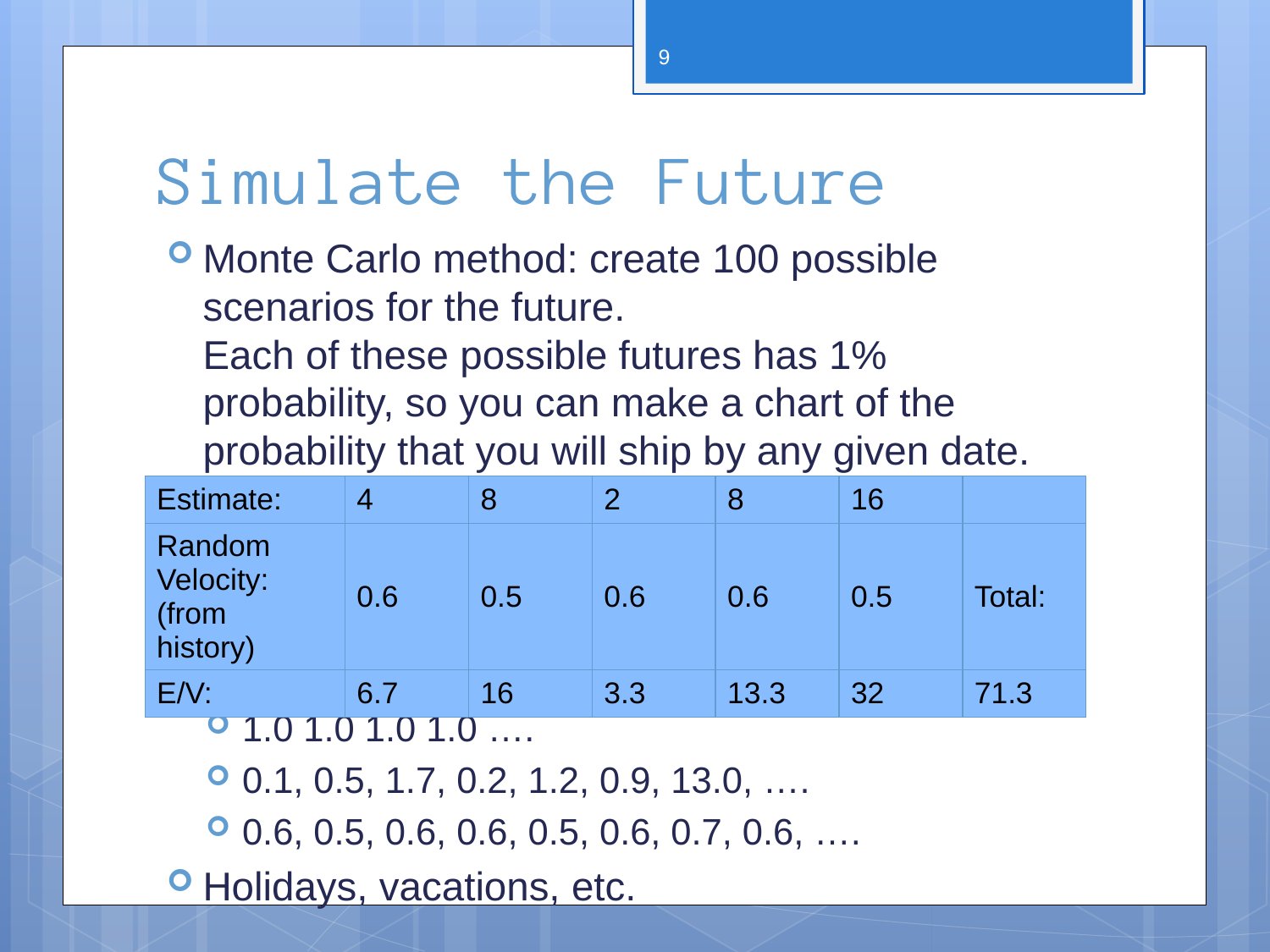

9
# Simulate the Future
Monte Carlo method: create 100 possible scenarios for the future.
Each of these possible futures has 1% probability, so you can make a chart of the probability that you will ship by any given date.

1.0 1.0 1.0 1.0 ….
0.1, 0.5, 1.7, 0.2, 1.2, 0.9, 13.0, ….
0.6, 0.5, 0.6, 0.6, 0.5, 0.6, 0.7, 0.6, ….
Holidays, vacations, etc.
| Estimate: | 4 | 8 | 2 | 8 | 16 |  |
| --- | --- | --- | --- | --- | --- | --- |
| Random Velocity: (from history) | 0.6 | 0.5 | 0.6 | 0.6 | 0.5 | Total: |
| E/V: | 6.7 | 16 | 3.3 | 13.3 | 32 | 71.3 |